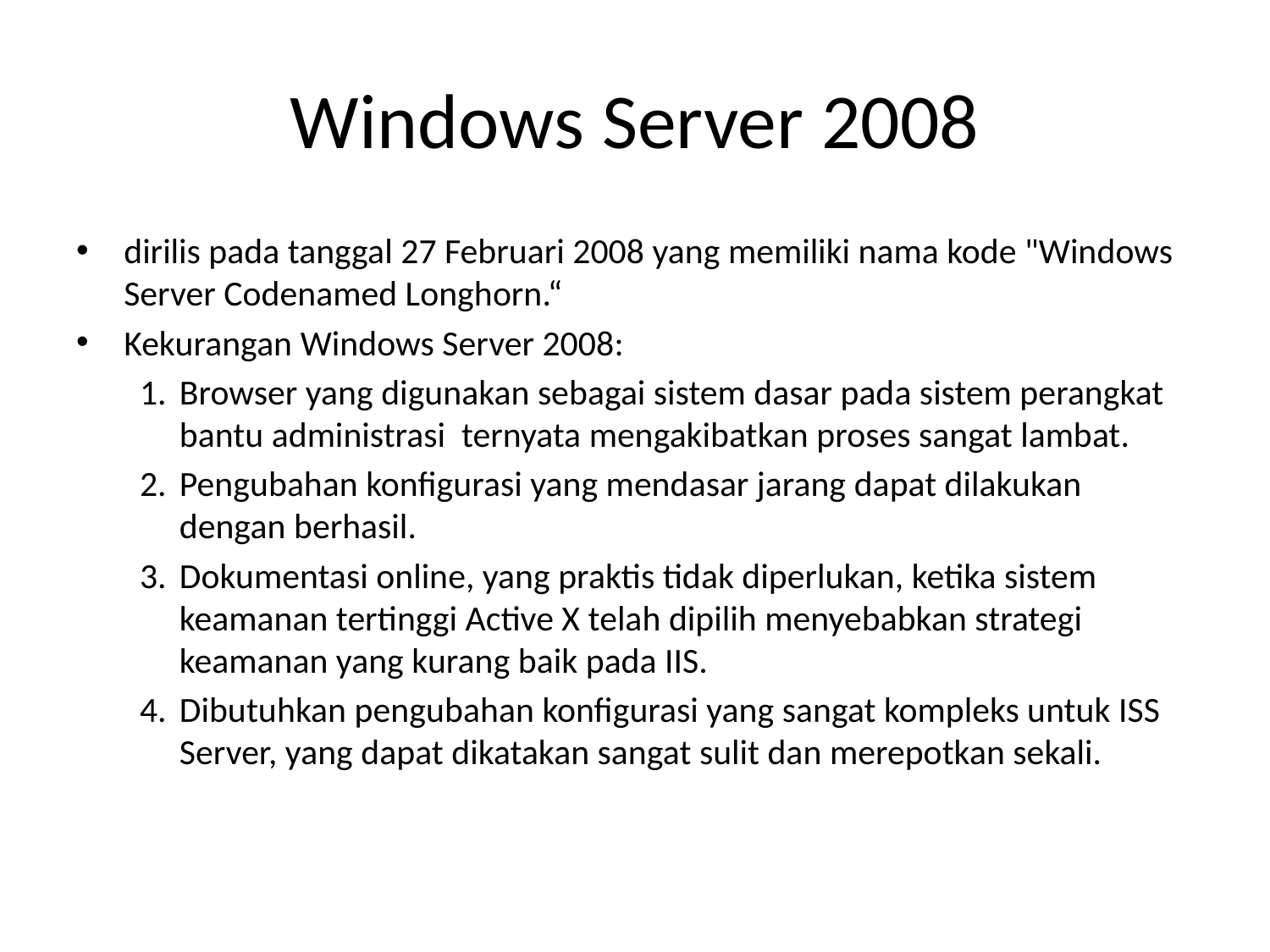

# Windows Server 2008
dirilis pada tanggal 27 Februari 2008 yang memiliki nama kode "Windows Server Codenamed Longhorn.“
Kekurangan Windows Server 2008:
Browser yang digunakan sebagai sistem dasar pada sistem perangkat bantu administrasi  ternyata mengakibatkan proses sangat lambat.
Pengubahan konfigurasi yang mendasar jarang dapat dilakukan dengan berhasil.
Dokumentasi online, yang praktis tidak diperlukan, ketika sistem keamanan tertinggi Active X telah dipilih menyebabkan strategi keamanan yang kurang baik pada IIS.
Dibutuhkan pengubahan konfigurasi yang sangat kompleks untuk ISS Server, yang dapat dikatakan sangat sulit dan merepotkan sekali.